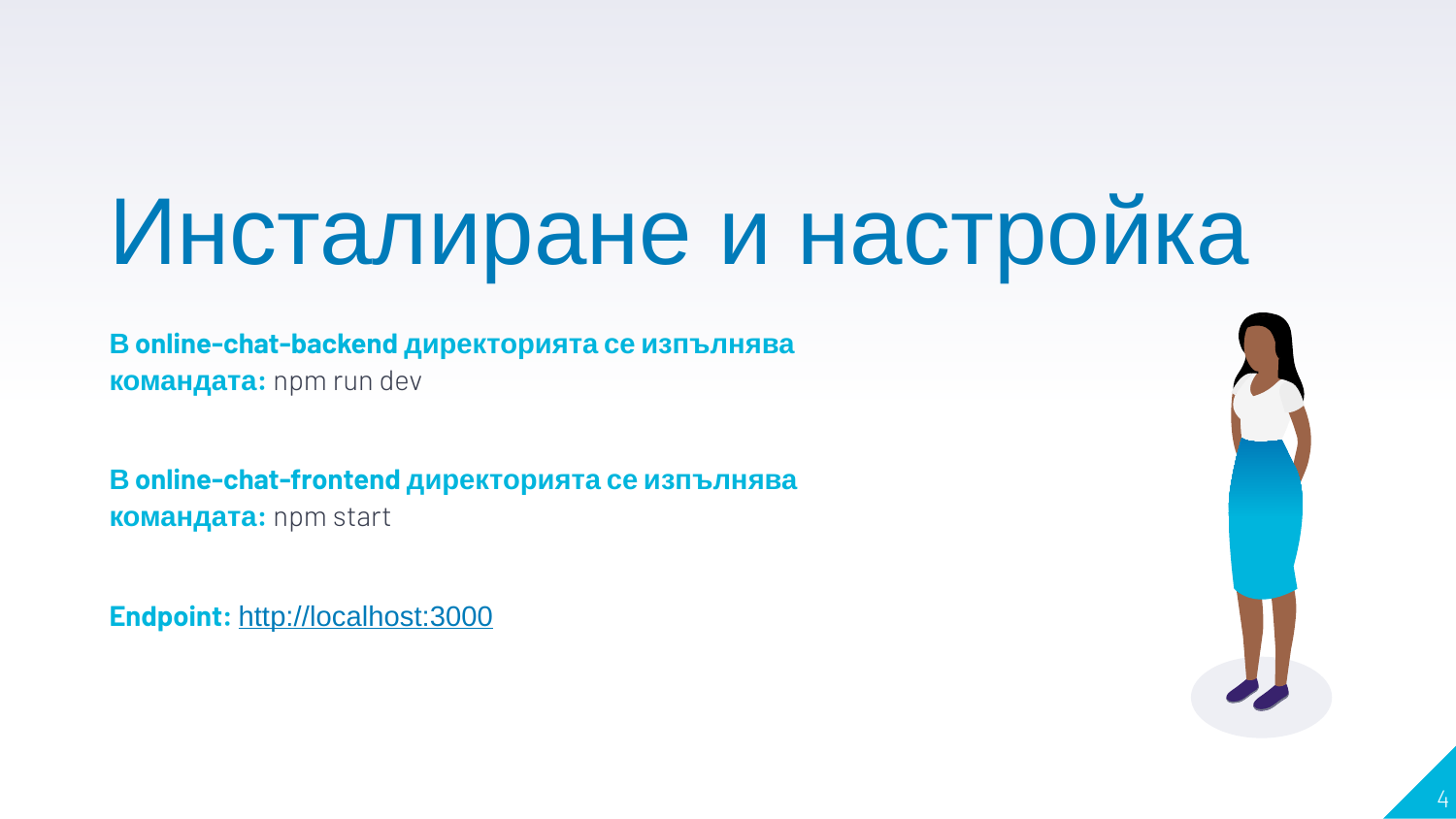

Инсталиране и настройка

В online-chat-backend директорията се изпълнява командата: npm run dev

В online-chat-frontend директорията се изпълнява командата: npm start

Endpoint: http://localhost:3000
4